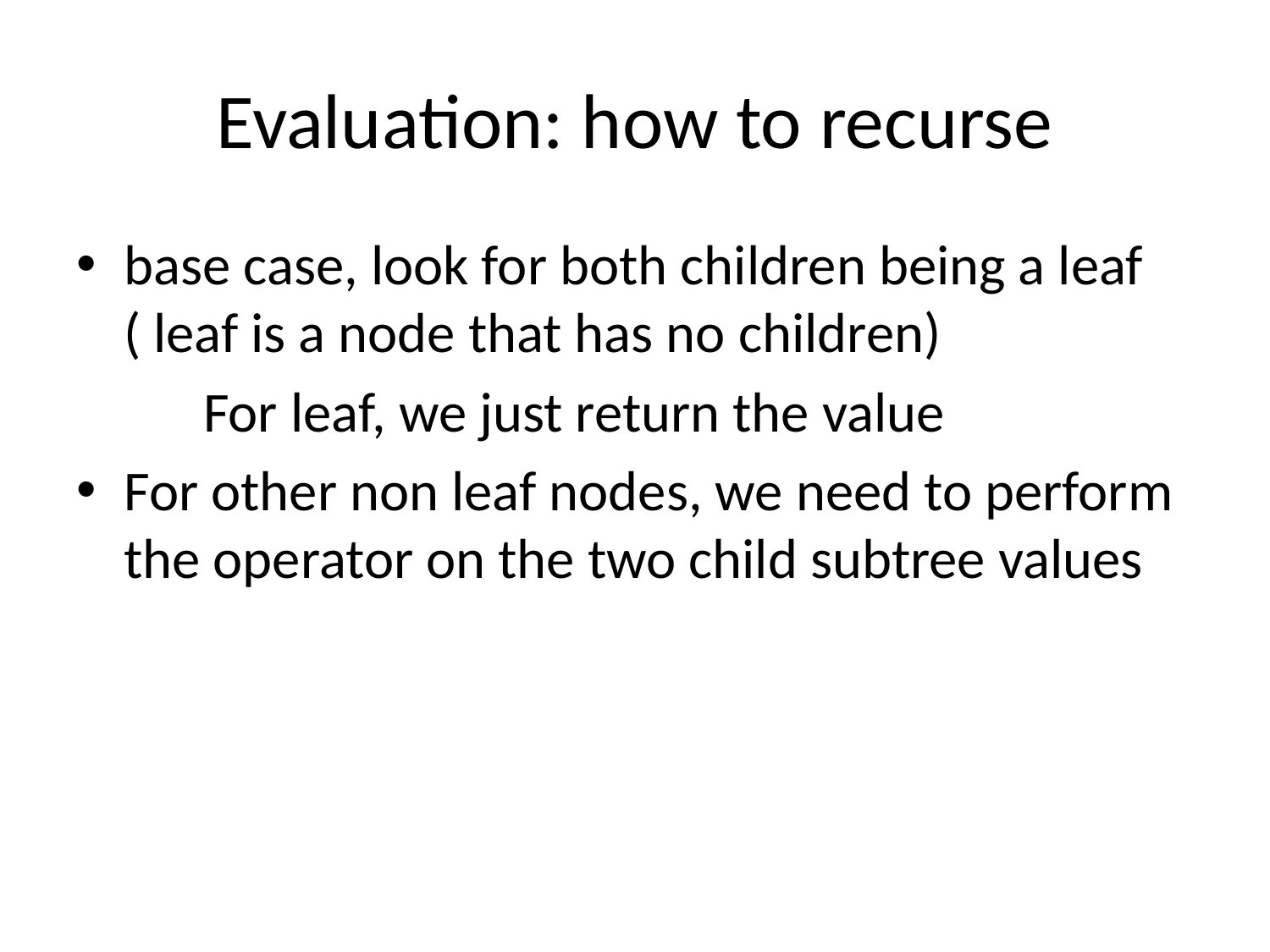

# Evaluation: how to recurse
base case, look for both children being a leaf
( leaf is a node that has no children)
	For leaf, we just return the value
For other non leaf nodes, we need to perform the operator on the two child subtree values